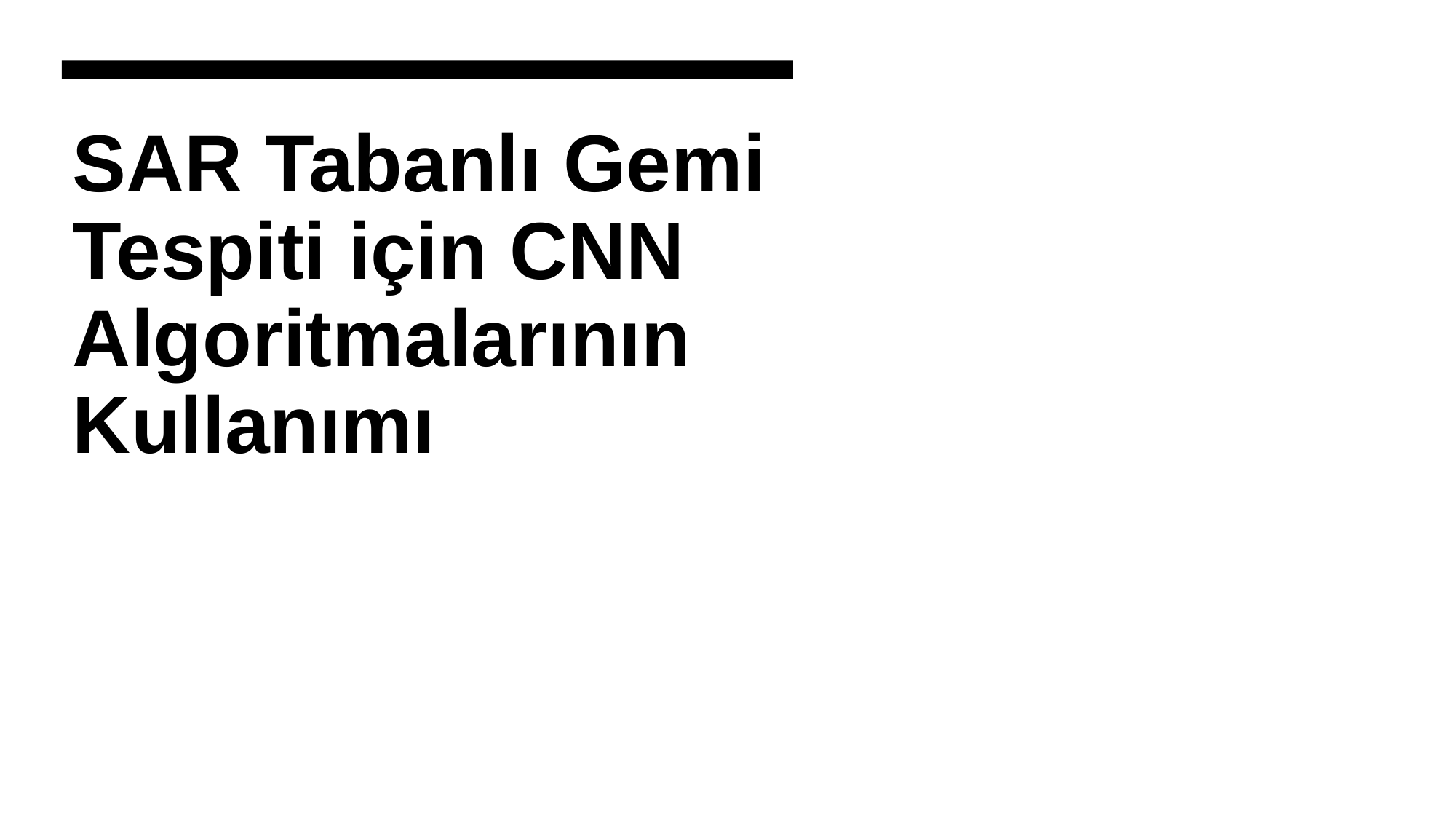

# SAR Tabanlı Gemi Tespiti için CNN Algoritmalarının Kullanımı